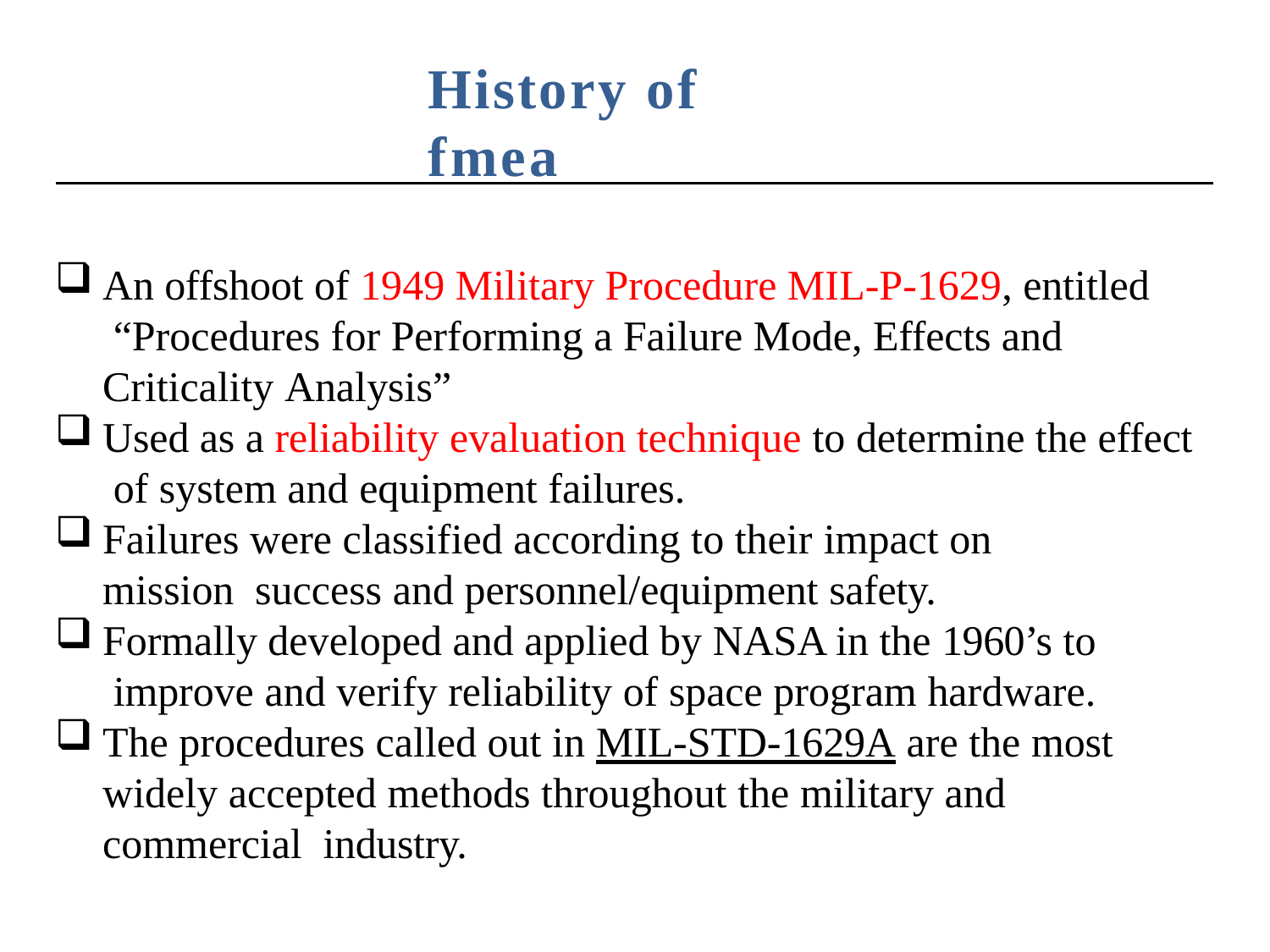

# History of fmea

An offshoot of 1949 Military Procedure MIL-P-1629, entitled  “Procedures for Performing a Failure Mode, Effects and  Criticality Analysis”
Used as a reliability evaluation technique to determine the effect  of system and equipment failures.
Failures were classified according to their impact on mission  success and personnel/equipment safety.
Formally developed and applied by NASA in the 1960’s to  improve and verify reliability of space program hardware.
The procedures called out in MIL-STD-1629A are the most  widely accepted methods throughout the military and commercial  industry.